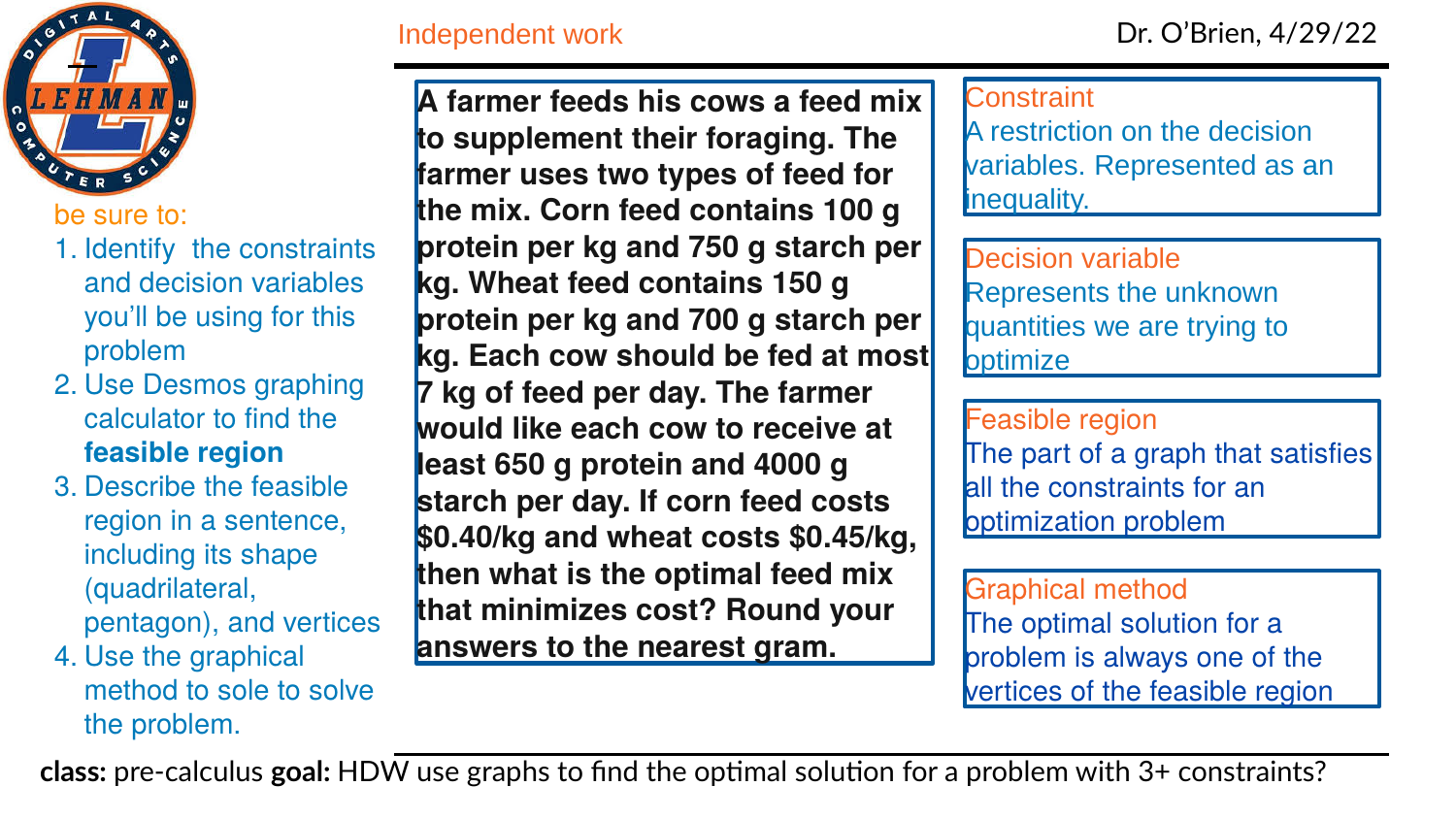

Independent work
Constraint
A restriction on the decision variables. Represented as an inequality.
A farmer feeds his cows a feed mix to supplement their foraging. The farmer uses two types of feed for the mix. Corn feed contains 100 g protein per kg and 750 g starch per kg. Wheat feed contains 150 g protein per kg and 700 g starch per kg. Each cow should be fed at most 7 kg of feed per day. The farmer would like each cow to receive at least 650 g protein and 4000 g starch per day. If corn feed costs $0.40/kg and wheat costs $0.45/kg, then what is the optimal feed mix that minimizes cost? Round your answers to the nearest gram.
be sure to:
Identify  the constraints and decision variables you’ll be using for this problem
Use Desmos graphing calculator to find the feasible region
Describe the feasible region in a sentence, including its shape (quadrilateral, pentagon), and vertices
Use the graphical method to sole to solve the problem.
Decision variable
Represents the unknown quantities we are trying to optimize
Feasible region
The part of a graph that satisfies all the constraints for an optimization problem
Graphical method
The optimal solution for a problem is always one of the vertices of the feasible region